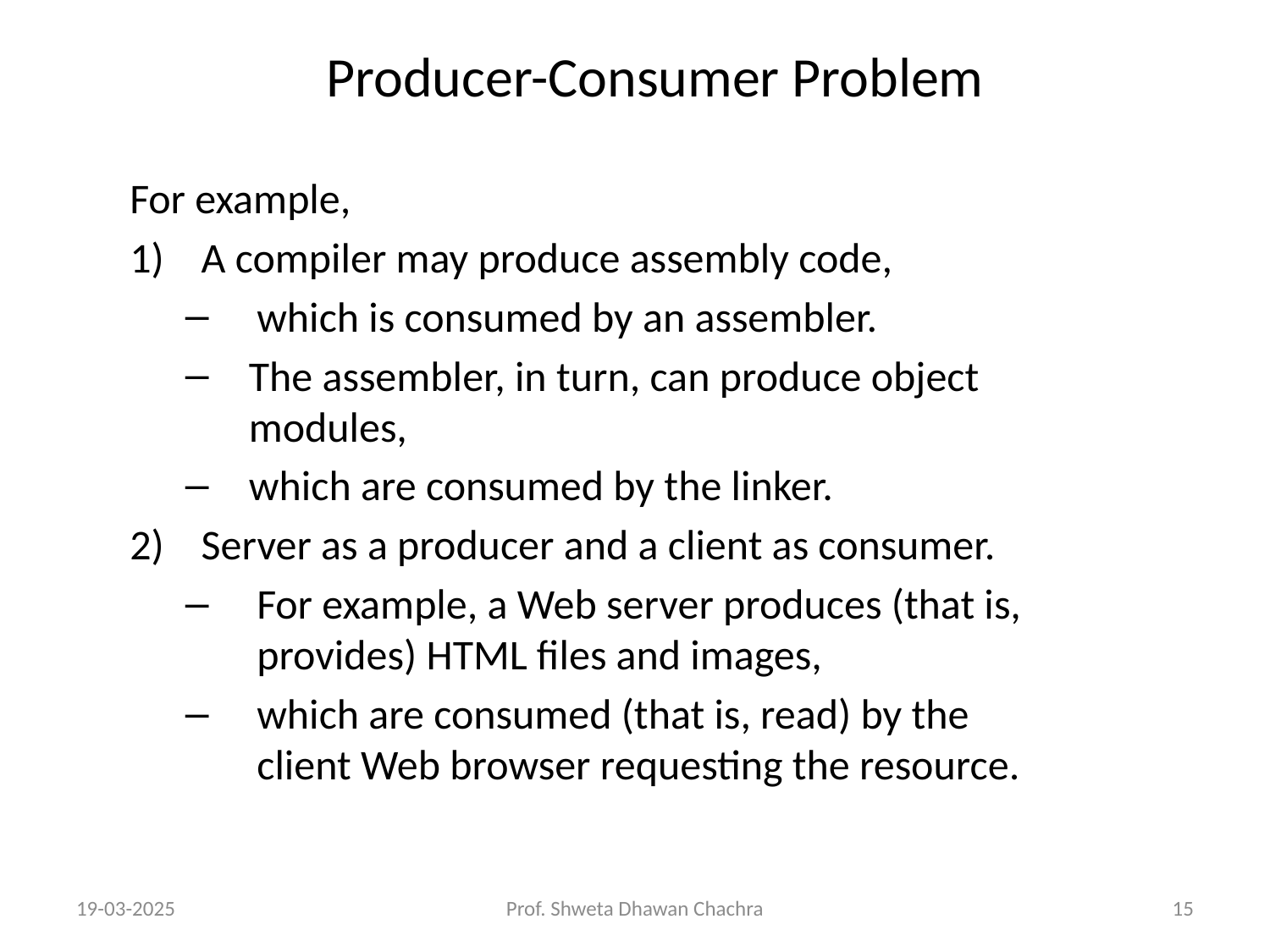

# Producer-Consumer Problem
For example,
A compiler may produce assembly code,
which is consumed by an assembler.
The assembler, in turn, can produce object modules,
which are consumed by the linker.
Server as a producer and a client as consumer.
For example, a Web server produces (that is, provides) HTML files and images,
which are consumed (that is, read) by the client Web browser requesting the resource.
19-03-2025
Prof. Shweta Dhawan Chachra
15